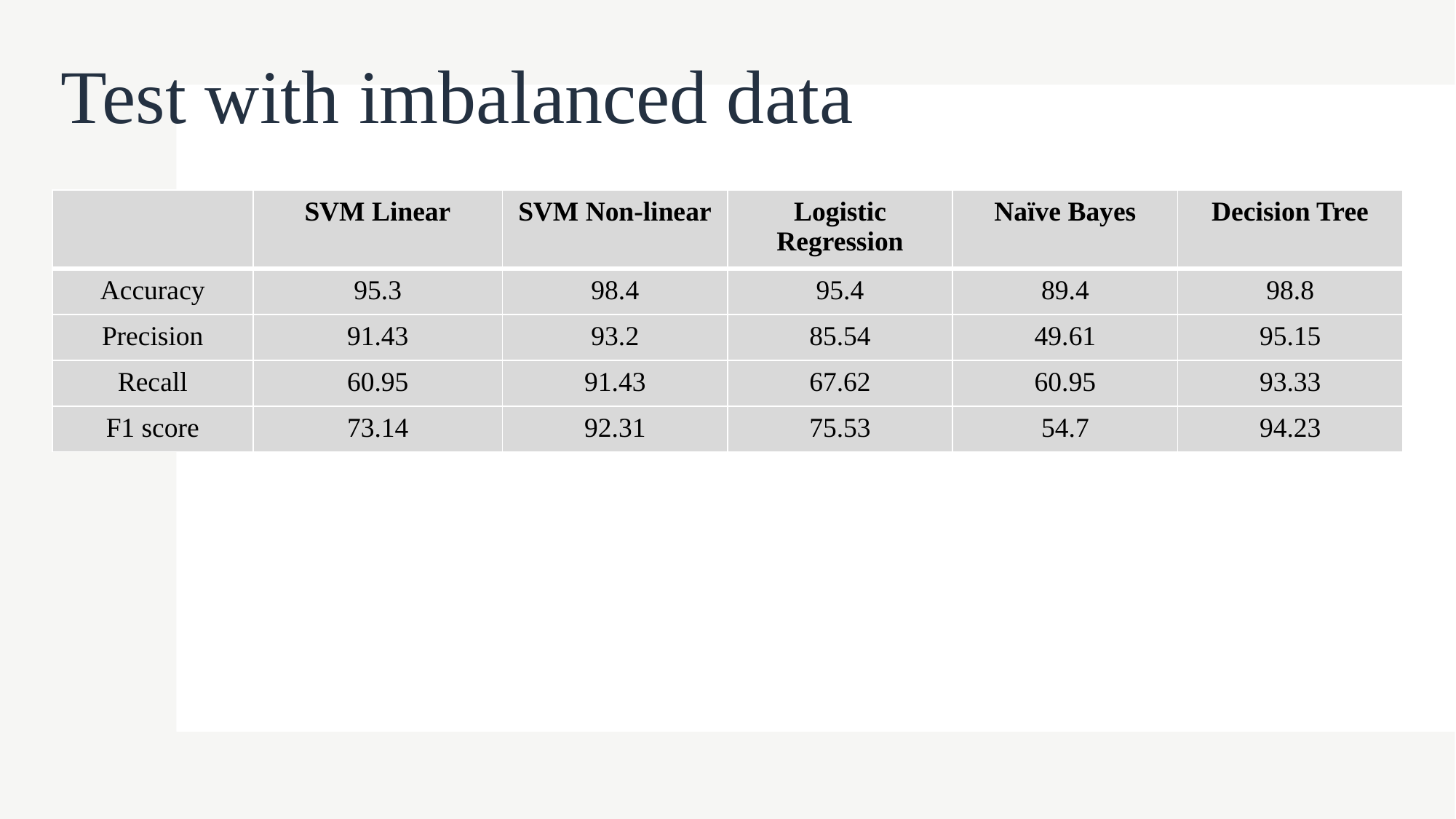

# Test with imbalanced data
|  | SVM Linear | SVM Non-linear | Logistic Regression | Naïve Bayes | Decision Tree |
| --- | --- | --- | --- | --- | --- |
| Accuracy | 95.3 | 98.4 | 95.4 | 89.4 | 98.8 |
| Precision | 91.43 | 93.2 | 85.54 | 49.61 | 95.15 |
| Recall | 60.95 | 91.43 | 67.62 | 60.95 | 93.33 |
| F1 score | 73.14 | 92.31 | 75.53 | 54.7 | 94.23 |